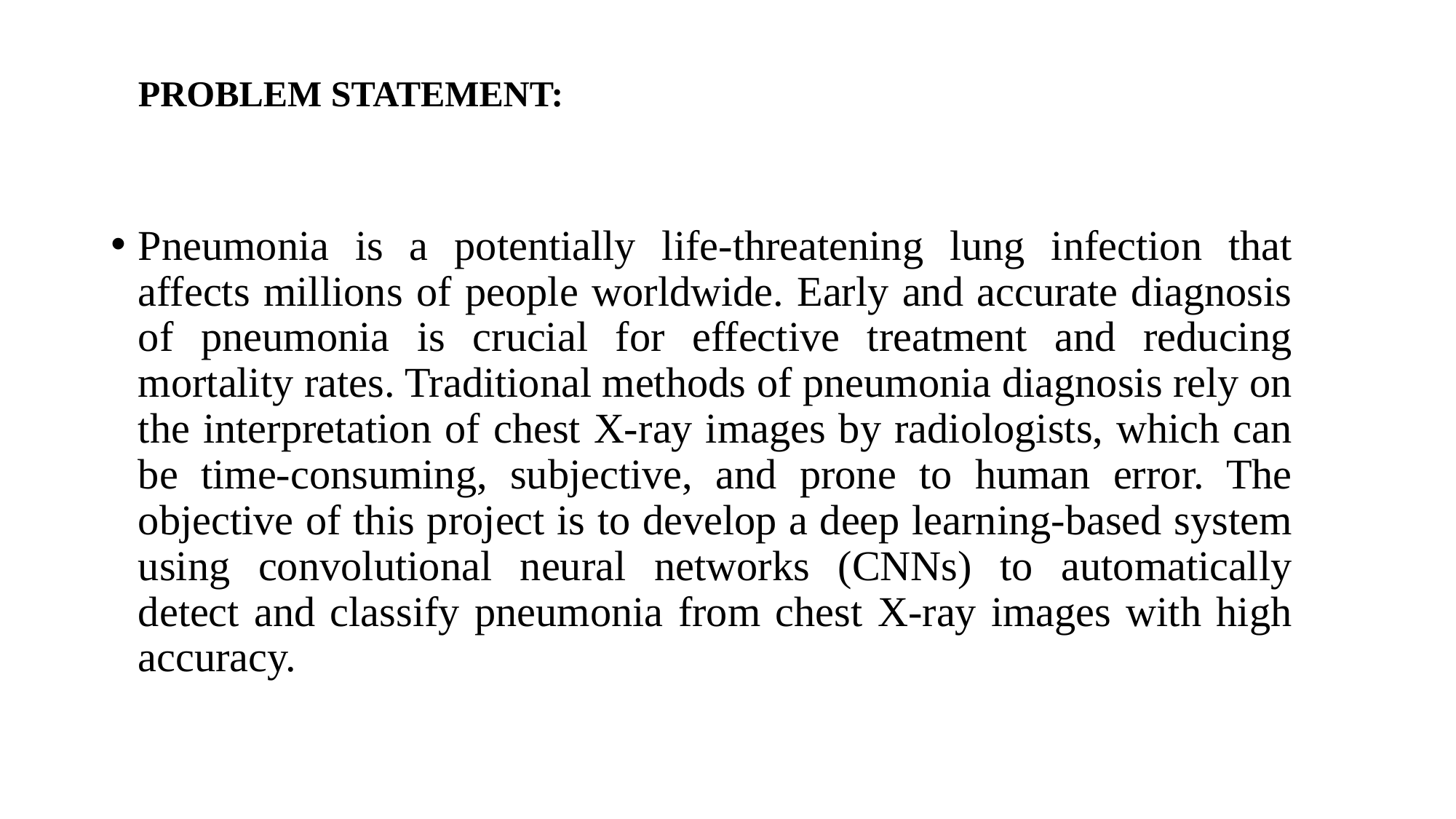

# PROBLEM STATEMENT:
Pneumonia is a potentially life-threatening lung infection that affects millions of people worldwide. Early and accurate diagnosis of pneumonia is crucial for effective treatment and reducing mortality rates. Traditional methods of pneumonia diagnosis rely on the interpretation of chest X-ray images by radiologists, which can be time-consuming, subjective, and prone to human error. The objective of this project is to develop a deep learning-based system using convolutional neural networks (CNNs) to automatically detect and classify pneumonia from chest X-ray images with high accuracy.